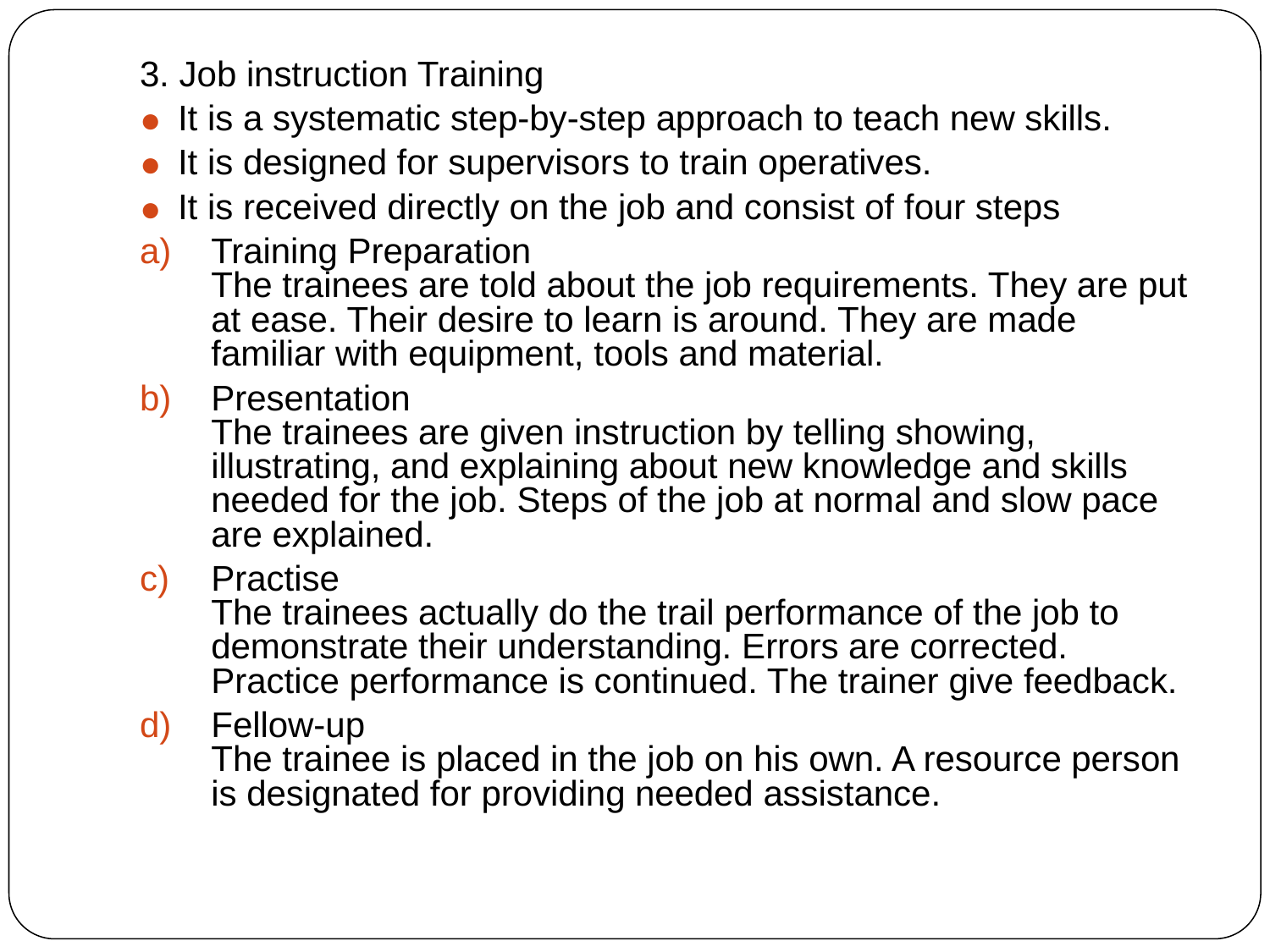

3. Job instruction Training
It is a systematic step-by-step approach to teach new skills.
It is designed for supervisors to train operatives.
It is received directly on the job and consist of four steps
Training Preparation
The trainees are told about the job requirements. They are put at ease. Their desire to learn is around. They are made familiar with equipment, tools and material.
Presentation
The trainees are given instruction by telling showing, illustrating, and explaining about new knowledge and skills needed for the job. Steps of the job at normal and slow pace are explained.
Practise
The trainees actually do the trail performance of the job to demonstrate their understanding. Errors are corrected. Practice performance is continued. The trainer give feedback.
Fellow-up
The trainee is placed in the job on his own. A resource person is designated for providing needed assistance.